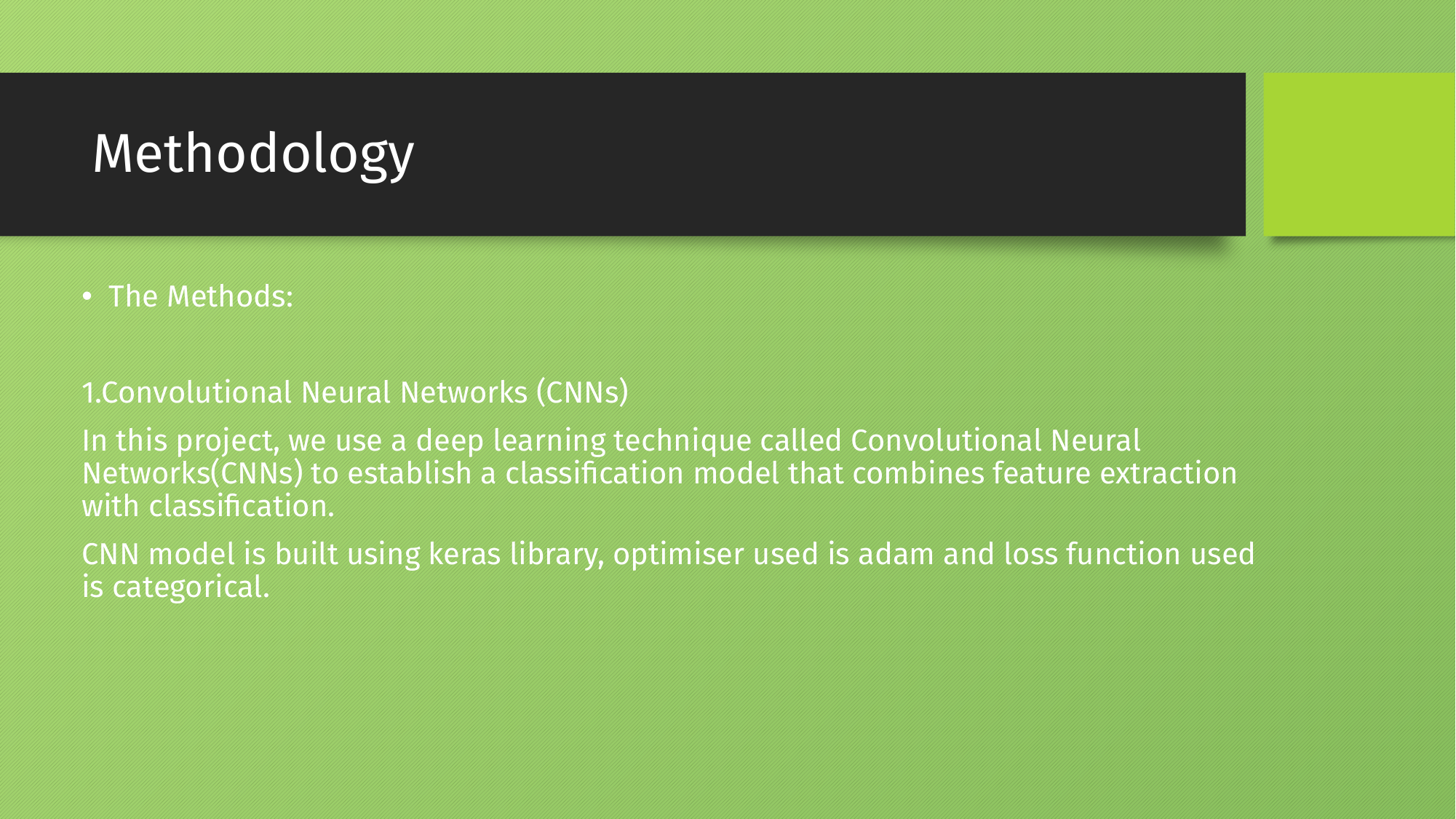

# Methodology
The Methods:

1.Convolutional Neural Networks (CNNs)
In this project, we use a deep learning technique called Convolutional Neural Networks(CNNs) to establish a classification model that combines feature extraction with classification.
CNN model is built using keras library, optimiser used is adam and loss function used is categorical.